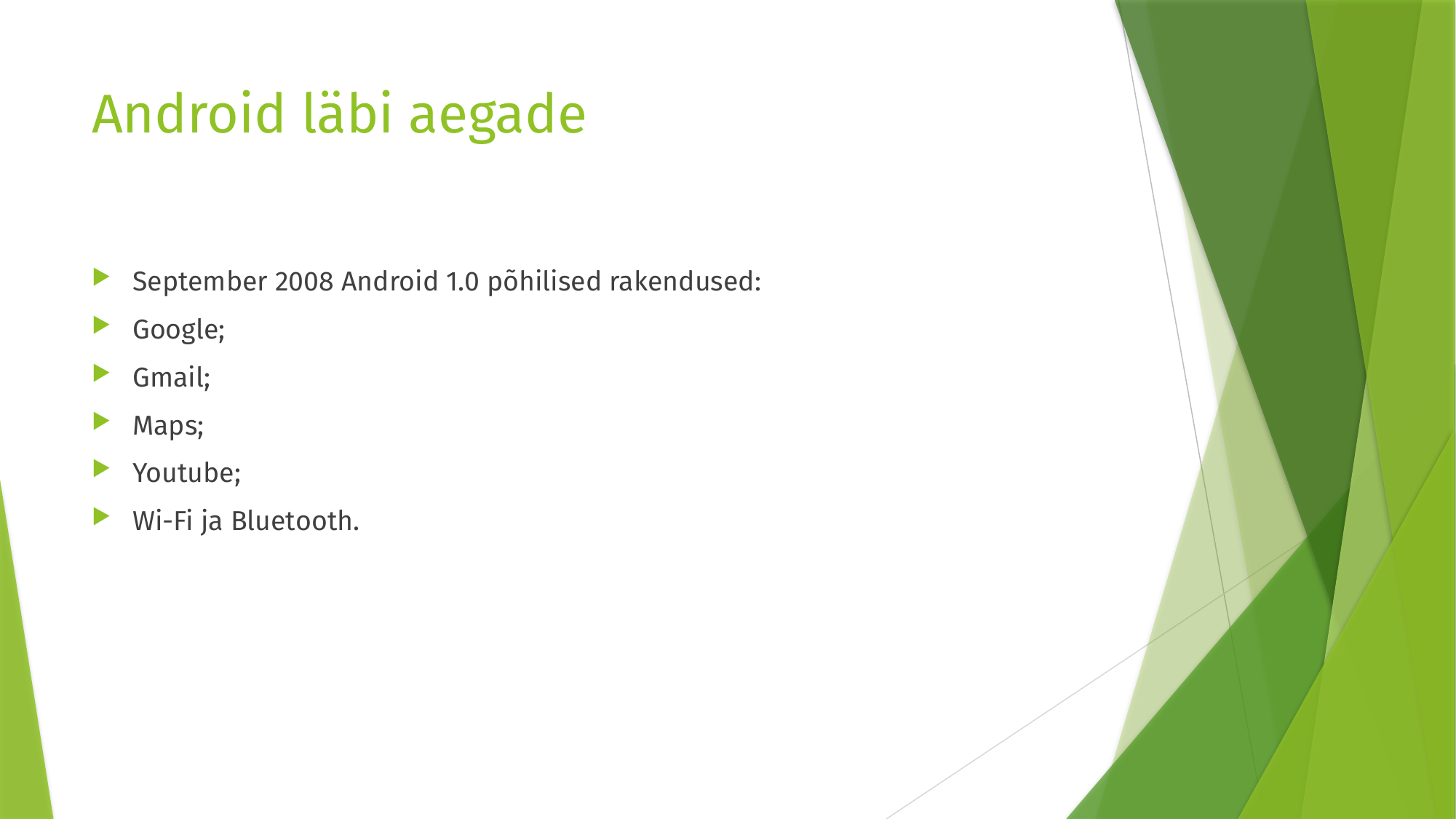

# Android läbi aegade
September 2008 Android 1.0 põhilised rakendused:
Google;
Gmail;
Maps;
Youtube;
Wi-Fi ja Bluetooth.